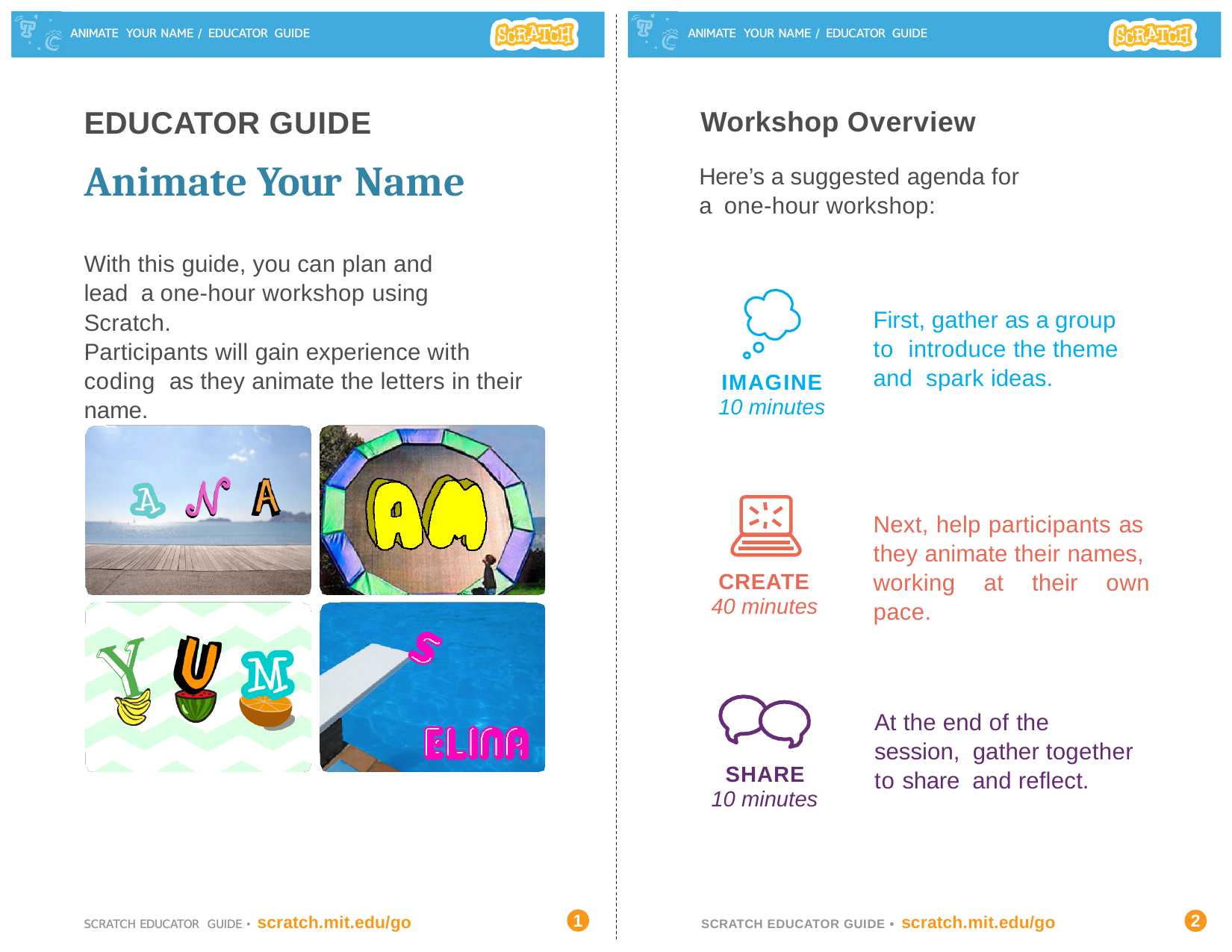

ANIMATE  YOUR NAME / EDUCATOR GUIDE
ANIMATE  YOUR NAME / EDUCATOR GUIDE
EDUCATOR GUIDE
Animate Your Name
Workshop Overview
Here’s a suggested agenda for a  one-hour workshop:
With this guide, you can plan and lead  a one-hour workshop using Scratch.
Participants will gain experience with coding  as they animate the letters in their name.

First, gather as a group to  introduce the theme and  spark ideas.

IMAGINE
10 minutes

Next, help participants as  they animate their names,  working at their own pace.

CREATE
40 minutes

At the end of the session,  gather together to share  and reflect.
SHARE
10 minutes

1
2

SCRATCH EDUCATOR  GUIDE • scratch.mit.edu/go
SCRATCH EDUCATOR GUIDE • scratch.mit.edu/go